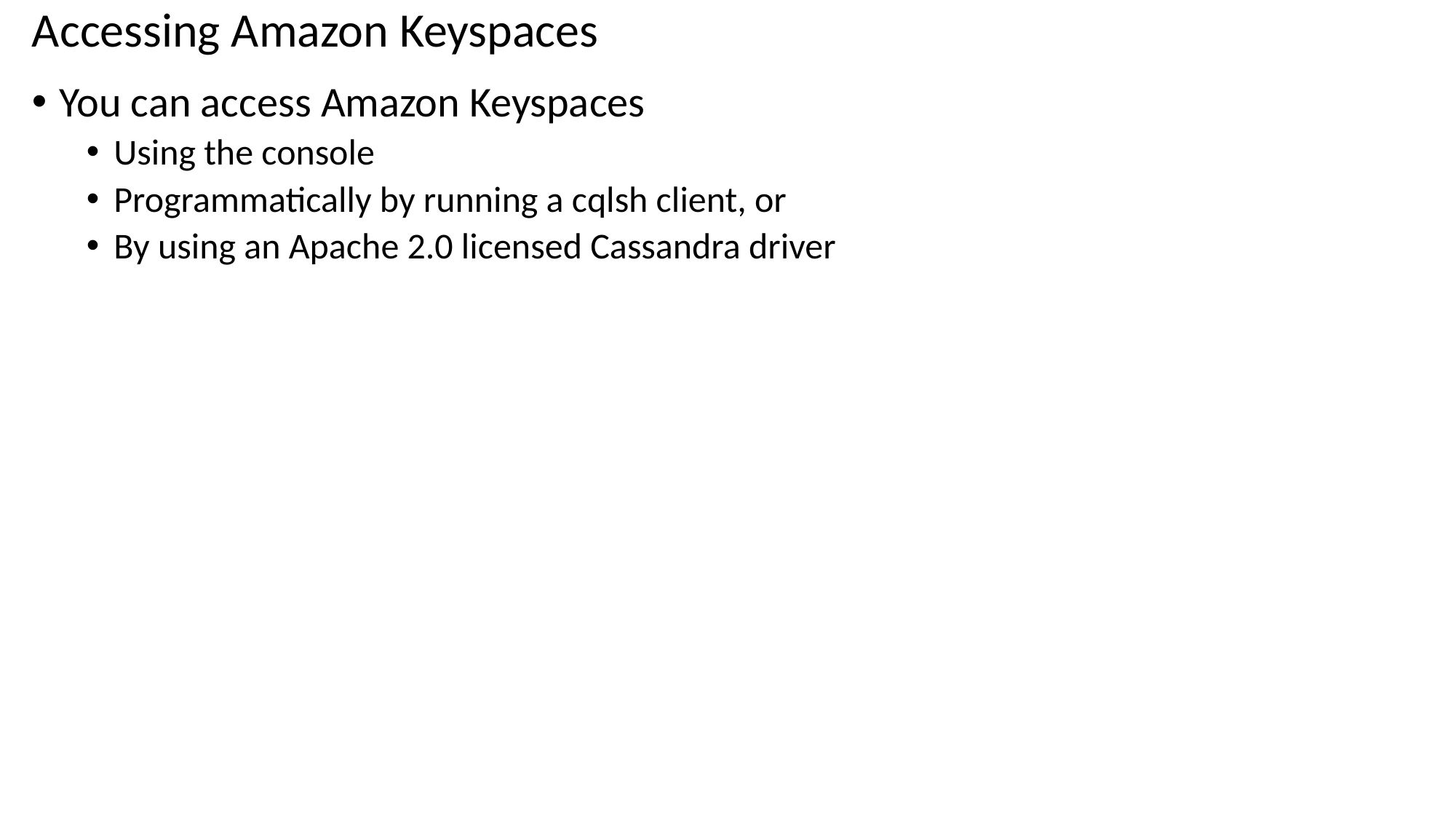

# Accessing Amazon Keyspaces
You can access Amazon Keyspaces
Using the console
Programmatically by running a cqlsh client, or
By using an Apache 2.0 licensed Cassandra driver